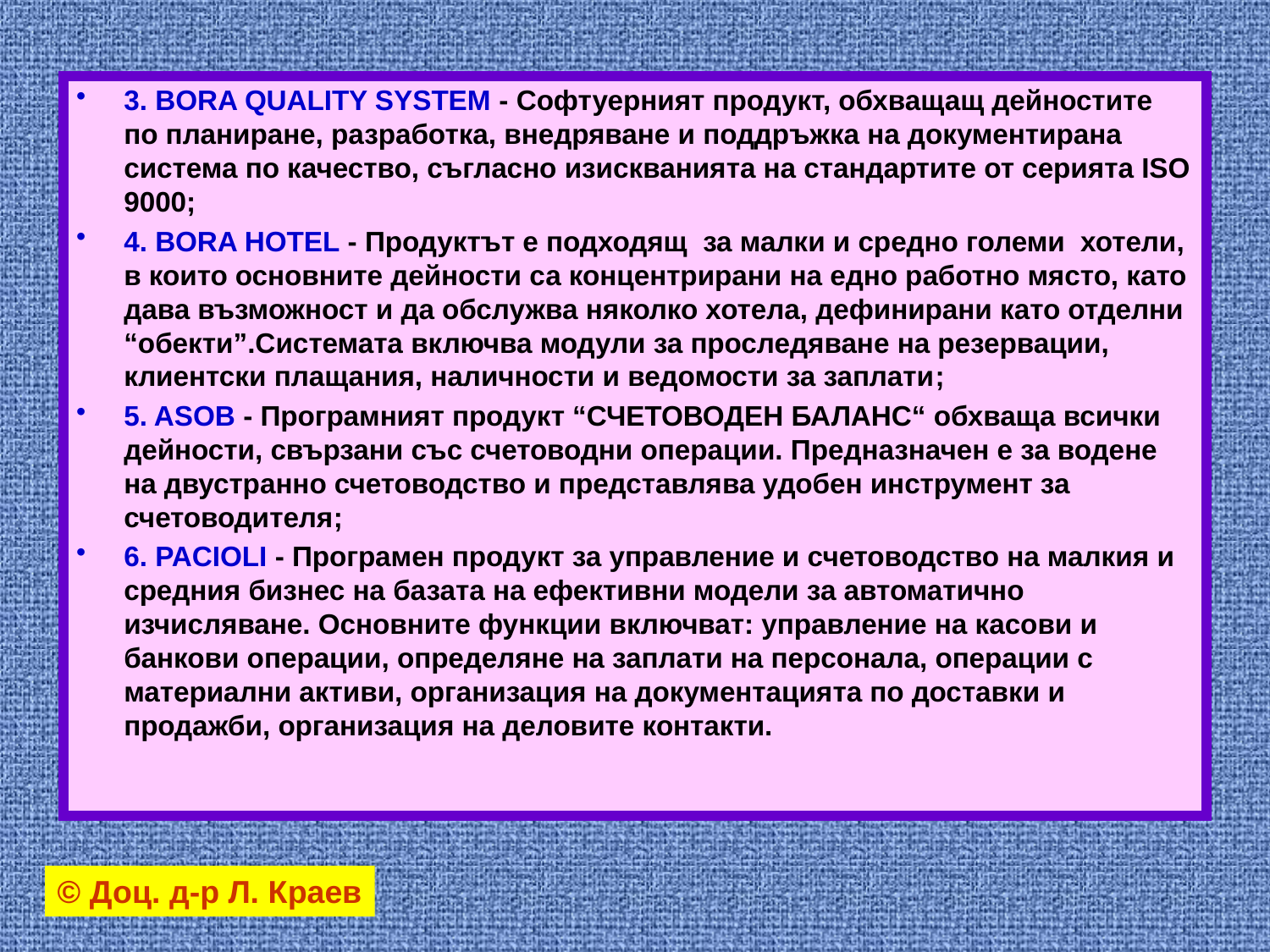

3. BORA QUALITY SYSTEM - Софтуерният продукт, обхващащ дейностите по планиране, разработка, внедряване и поддръжка на документирана система по качество, съгласно изискванията на стандартите от серията ISO 9000;
4. BORA HOTEL - Продуктът е подходящ  за малки и средно големи  хотели, в които основните дейности са концентрирани на едно работно място, като дава възможност и да обслужва няколко хотела, дефинирани като отделни “обекти”.Системата включва модули за проследяване на резервации, клиентски плащания, наличности и ведомости за заплати;
5. ASOB - Програмният продукт “СЧЕТОВОДЕН БАЛАНС“ обхваща всички дейности, свързани със счетоводни операции. Предназначен е за водене на двустранно счетоводство и представлява удобен инструмент за счетоводителя;
6. PACIOLI - Програмен продукт за управление и счетоводство на малкия и средния бизнес на базата на ефективни модели за автоматично изчисляване. Основните функции включват: управление на касови и банкови операции, определяне на заплати на персонала, операции с материални активи, организация на документацията по доставки и продажби, организация на деловите контакти.
© Доц. д-р Л. Краев